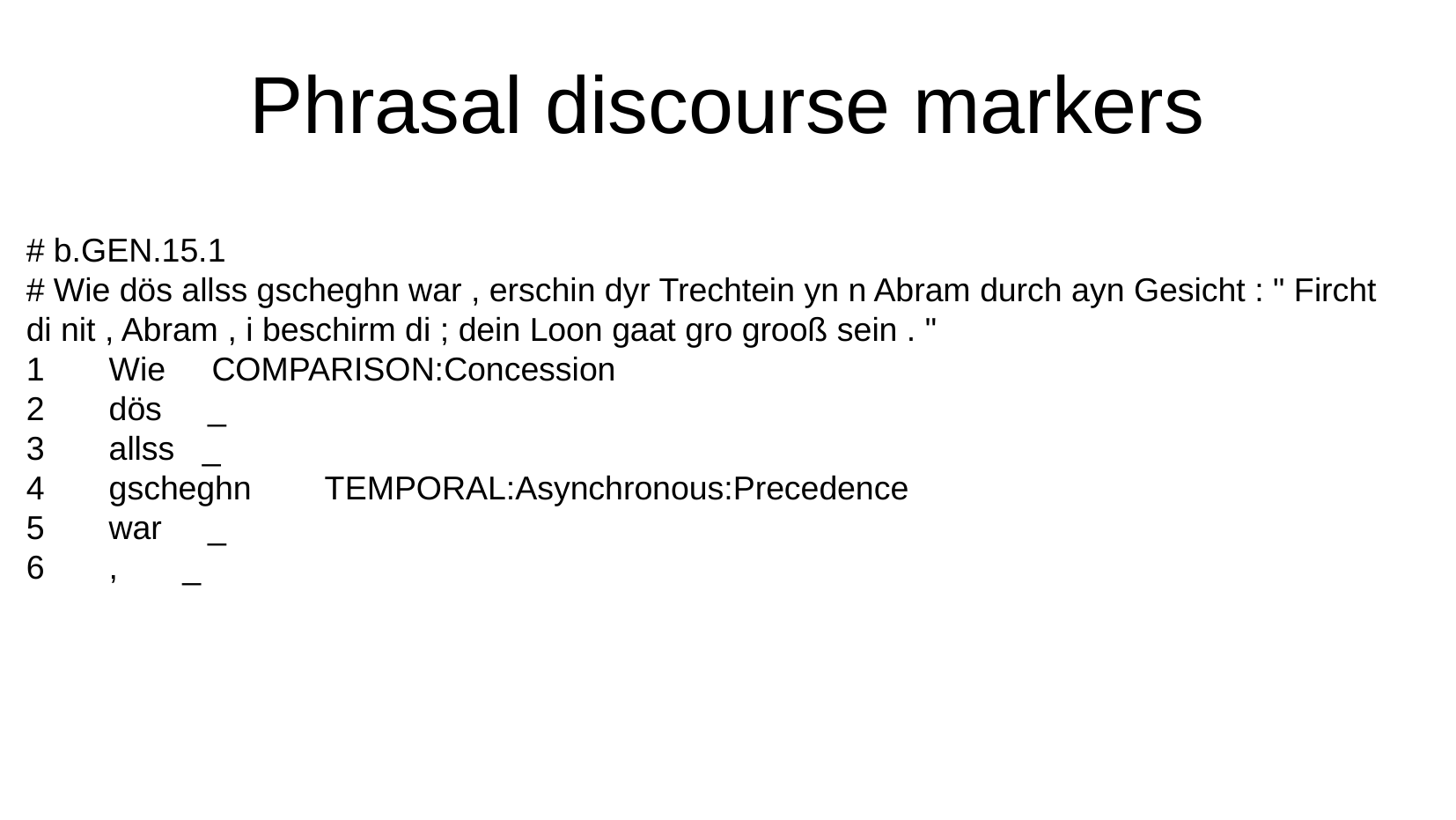

Phrasal discourse markers
# b.GEN.15.1
# Wie dös allss gscheghn war , erschin dyr Trechtein yn n Abram durch ayn Gesicht : " Fircht di nit , Abram , i beschirm di ; dein Loon gaat gro grooß sein . "
1       Wie     COMPARISON:Concession
2       dös     _
3       allss   _
4       gscheghn        TEMPORAL:Asynchronous:Precedence
5       war     _
6       ,       _